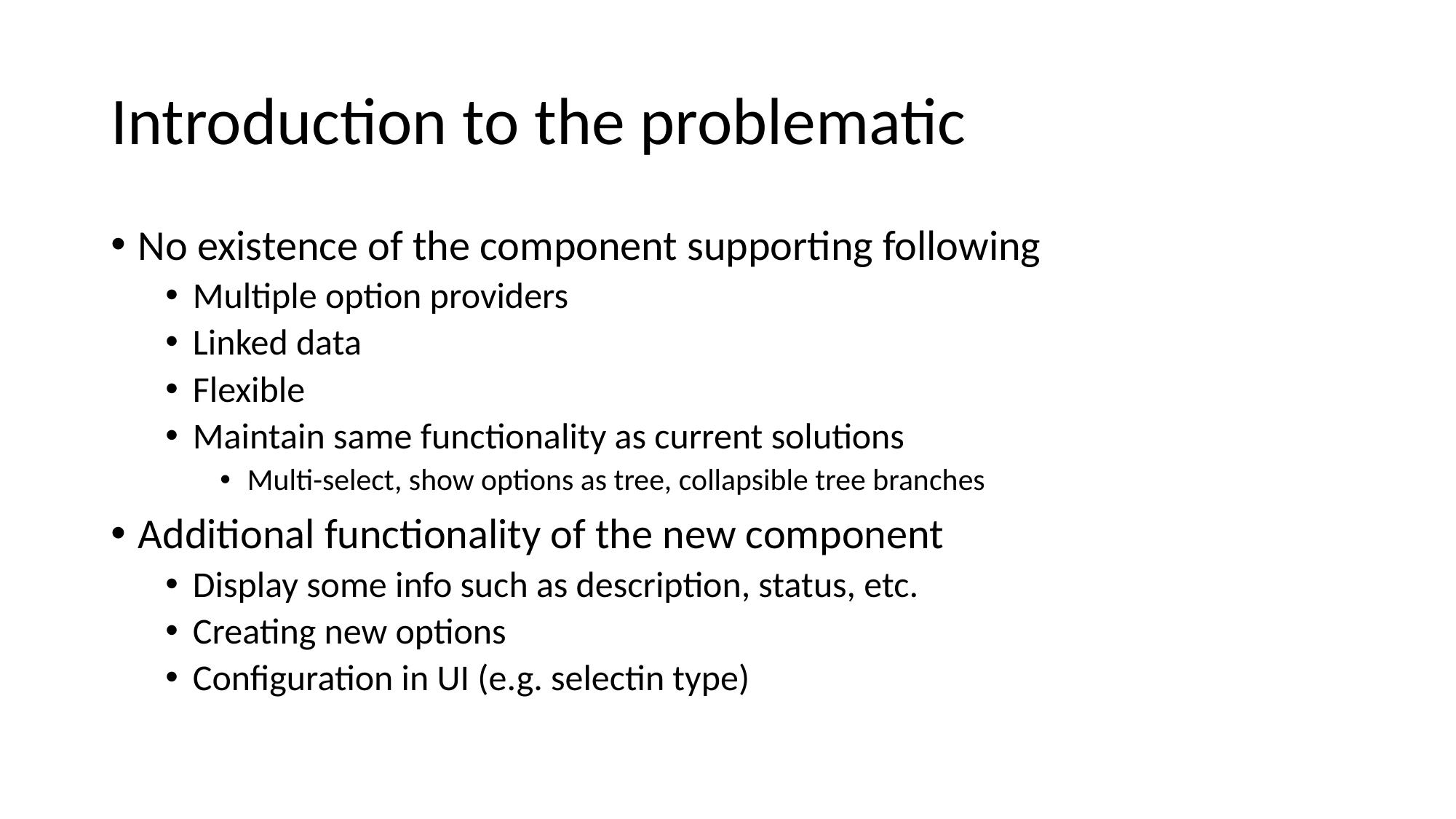

# Introduction to the problematic
No existence of the component supporting following
Multiple option providers
Linked data
Flexible
Maintain same functionality as current solutions
Multi-select, show options as tree, collapsible tree branches
Additional functionality of the new component
Display some info such as description, status, etc.
Creating new options
Configuration in UI (e.g. selectin type)